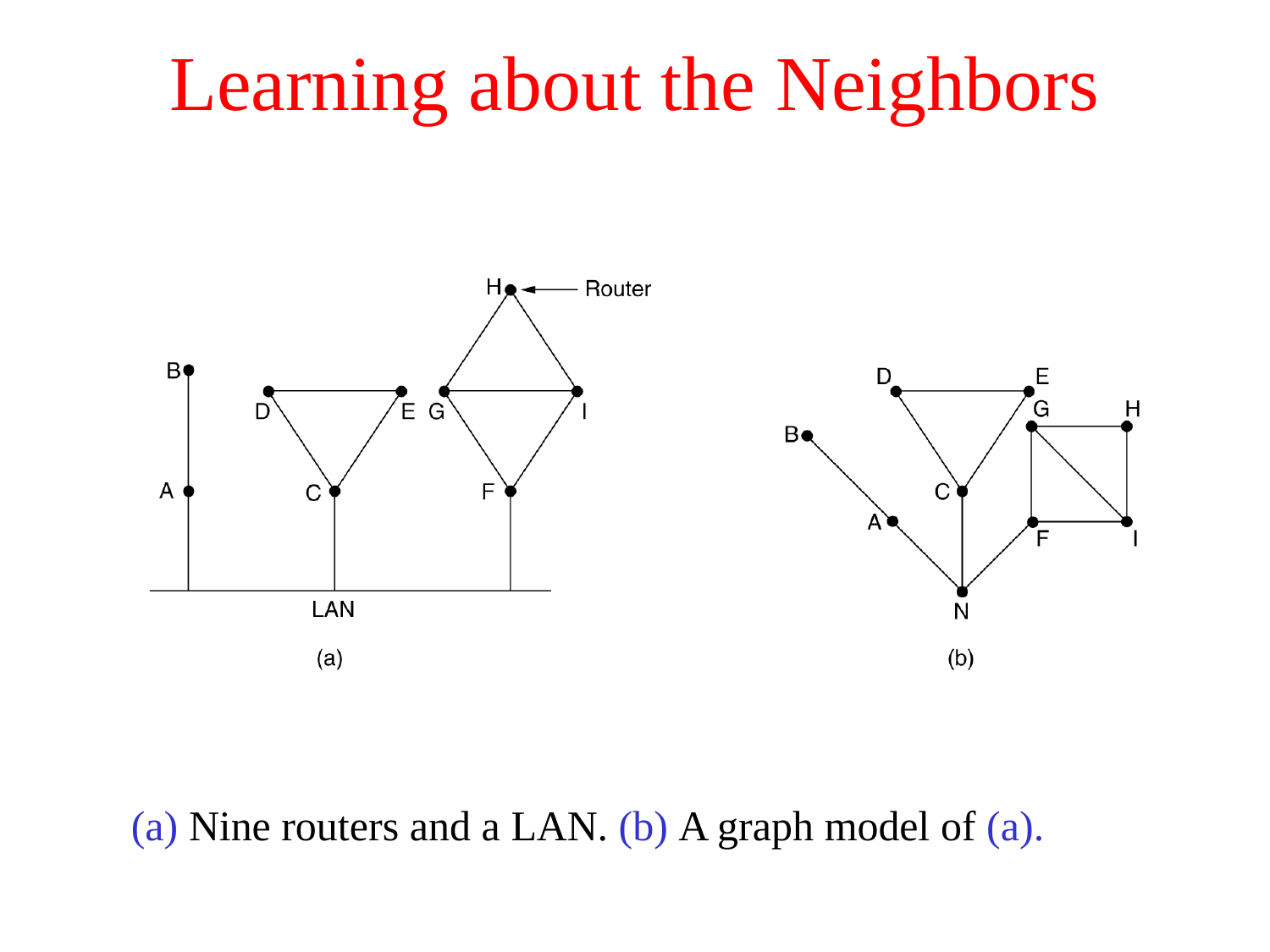

# Learning about the Neighbors

(a) Nine routers and a LAN. (b) A graph model of (a).